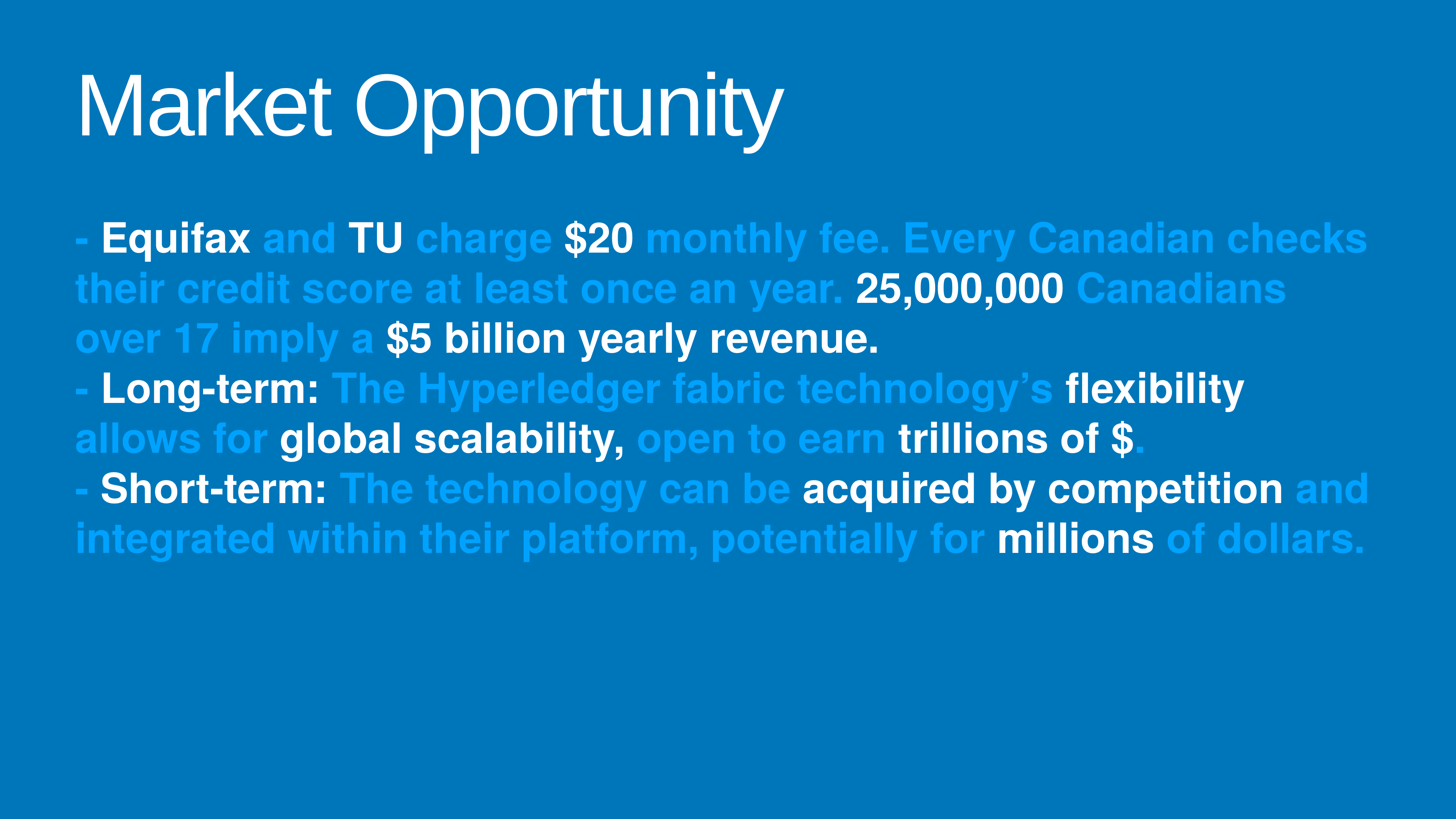

# Market Opportunity
- Equifax and TU charge $20 monthly fee. Every Canadian checks their credit score at least once an year. 25,000,000 Canadians over 17 imply a $5 billion yearly revenue.
- Long-term: The Hyperledger fabric technology’s flexibility allows for global scalability, open to earn trillions of $.
- Short-term: The technology can be acquired by competition and integrated within their platform, potentially for millions of dollars.